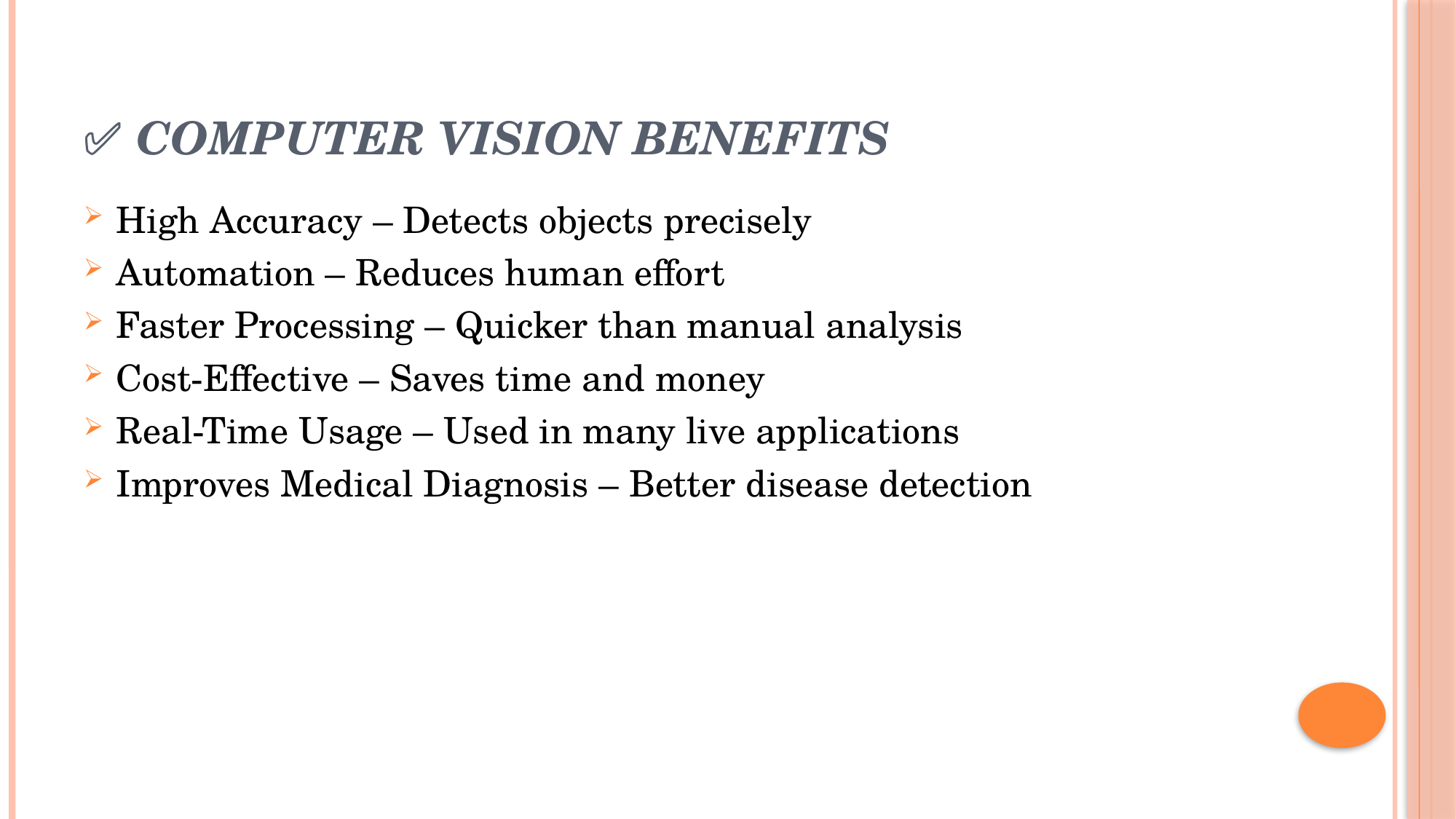

# ✅ Computer Vision Benefits
High Accuracy – Detects objects precisely
Automation – Reduces human effort
Faster Processing – Quicker than manual analysis
Cost-Effective – Saves time and money
Real-Time Usage – Used in many live applications
Improves Medical Diagnosis – Better disease detection